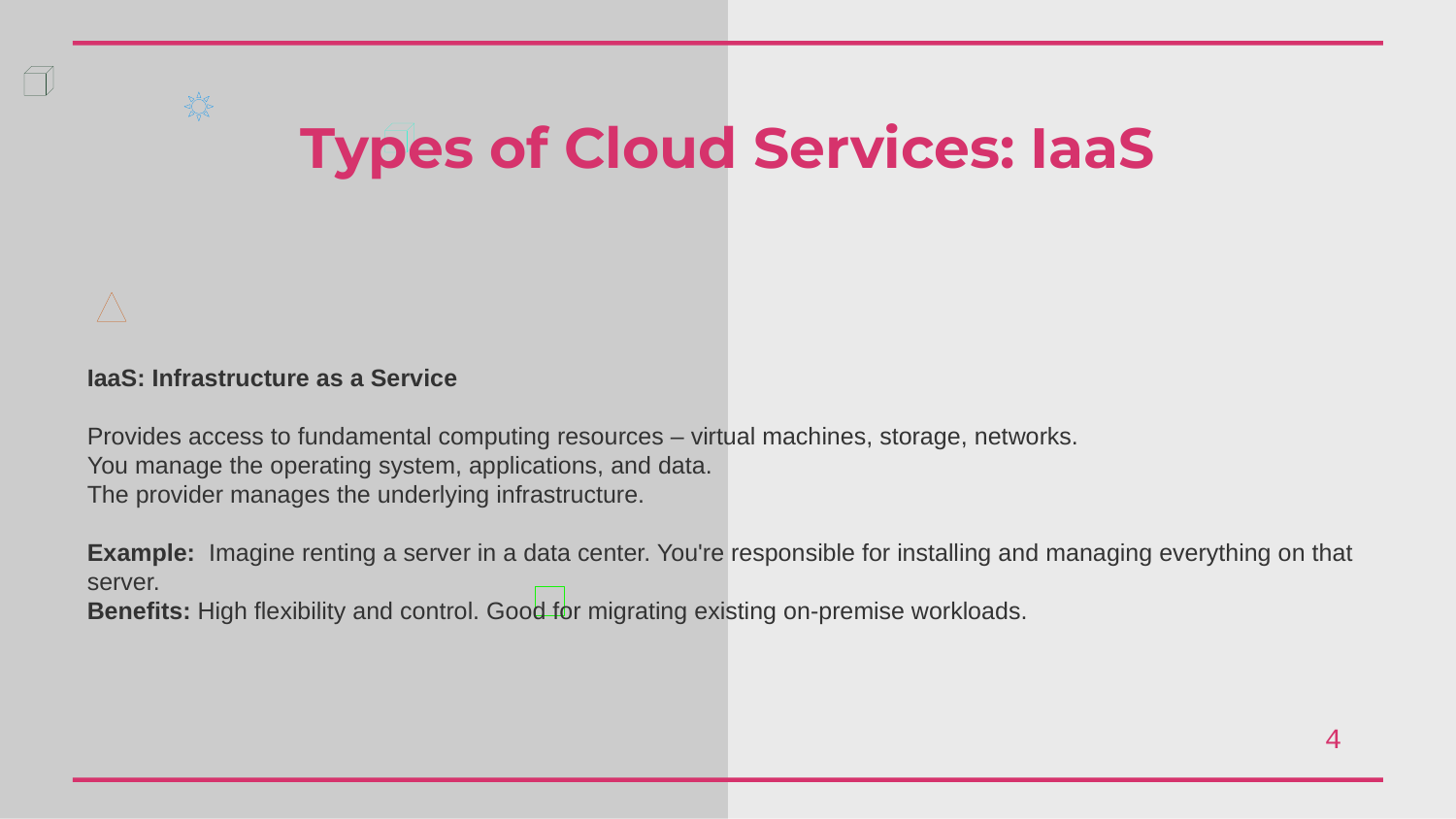

Types of Cloud Services: IaaS

IaaS: Infrastructure as a Service

Provides access to fundamental computing resources – virtual machines, storage, networks.
You manage the operating system, applications, and data.
The provider manages the underlying infrastructure.

Example:  Imagine renting a server in a data center. You're responsible for installing and managing everything on that server.
Benefits: High flexibility and control. Good for migrating existing on-premise workloads.

4